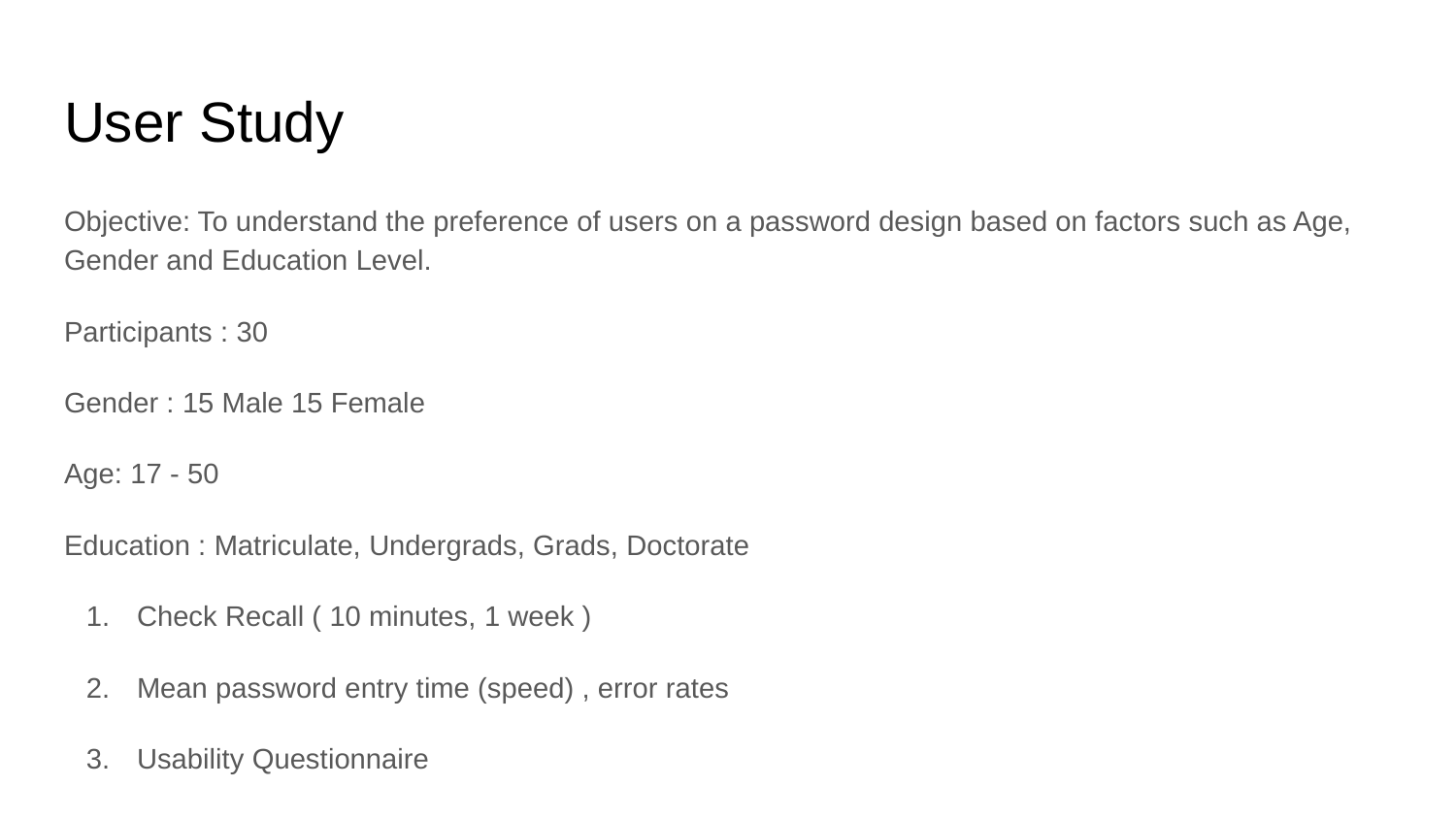

# User Study
Objective: To understand the preference of users on a password design based on factors such as Age, Gender and Education Level.
Participants : 30
Gender : 15 Male 15 Female
Age: 17 - 50
Education : Matriculate, Undergrads, Grads, Doctorate
Check Recall ( 10 minutes, 1 week )
Mean password entry time (speed) , error rates
Usability Questionnaire